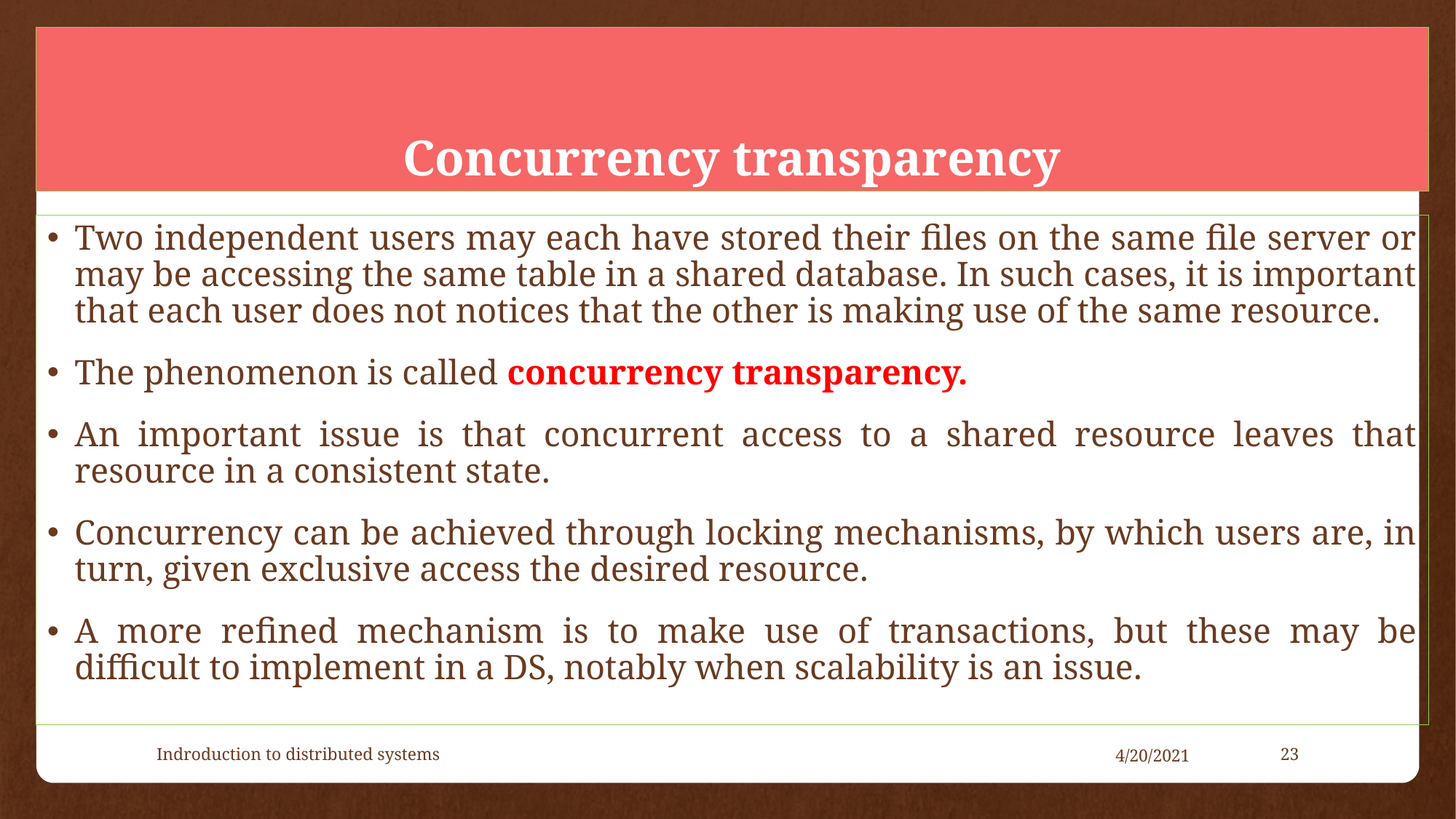

# Concurrency transparency
Two independent users may each have stored their files on the same file server or may be accessing the same table in a shared database. In such cases, it is important that each user does not notices that the other is making use of the same resource.
The phenomenon is called concurrency transparency.
An important issue is that concurrent access to a shared resource leaves that resource in a consistent state.
Concurrency can be achieved through locking mechanisms, by which users are, in turn, given exclusive access the desired resource.
A more refined mechanism is to make use of transactions, but these may be difficult to implement in a DS, notably when scalability is an issue.
Indroduction to distributed systems
4/20/2021
23